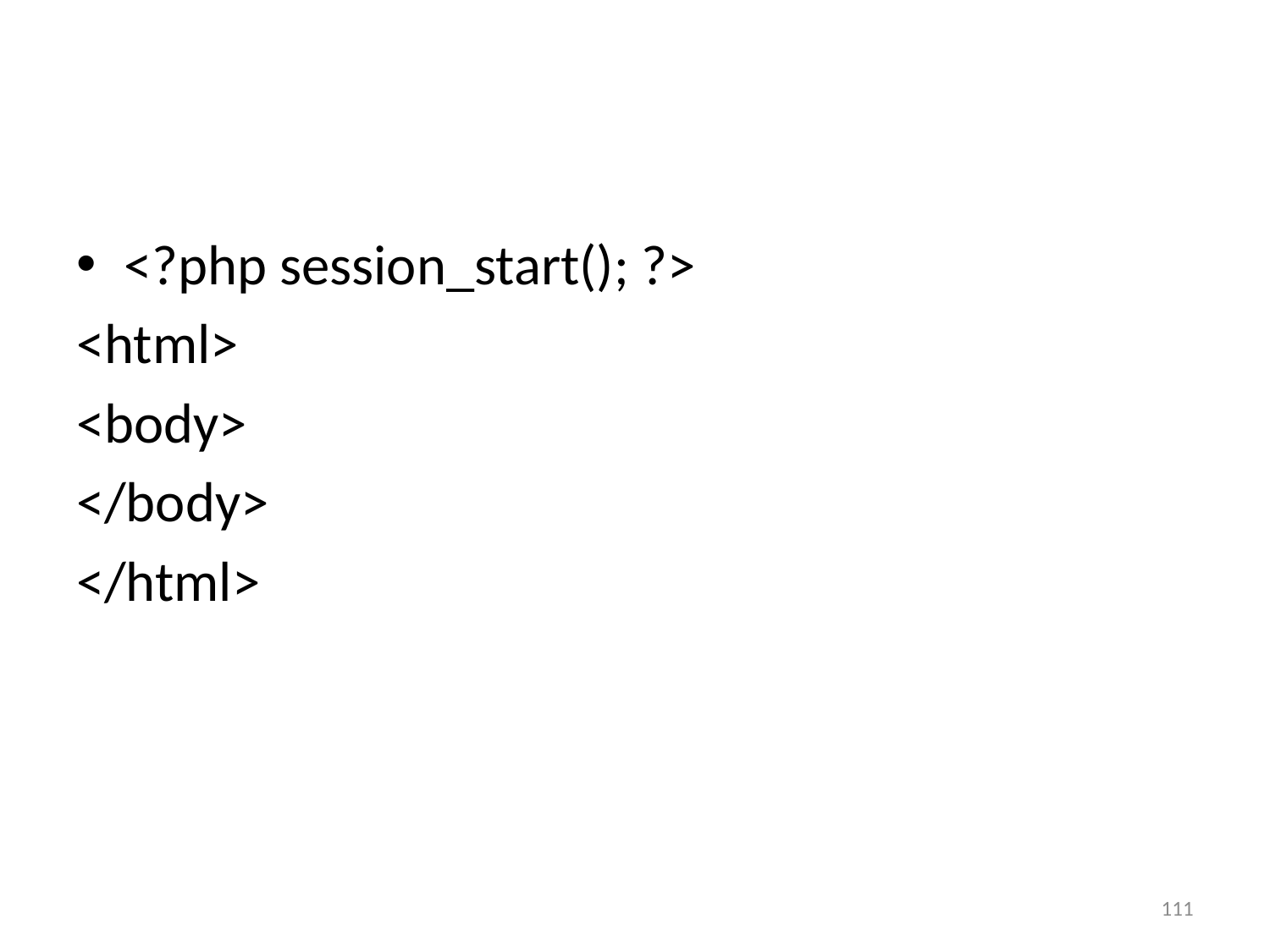

#
<?php session_start(); ?>
<html>
<body>
</body>
</html>
111